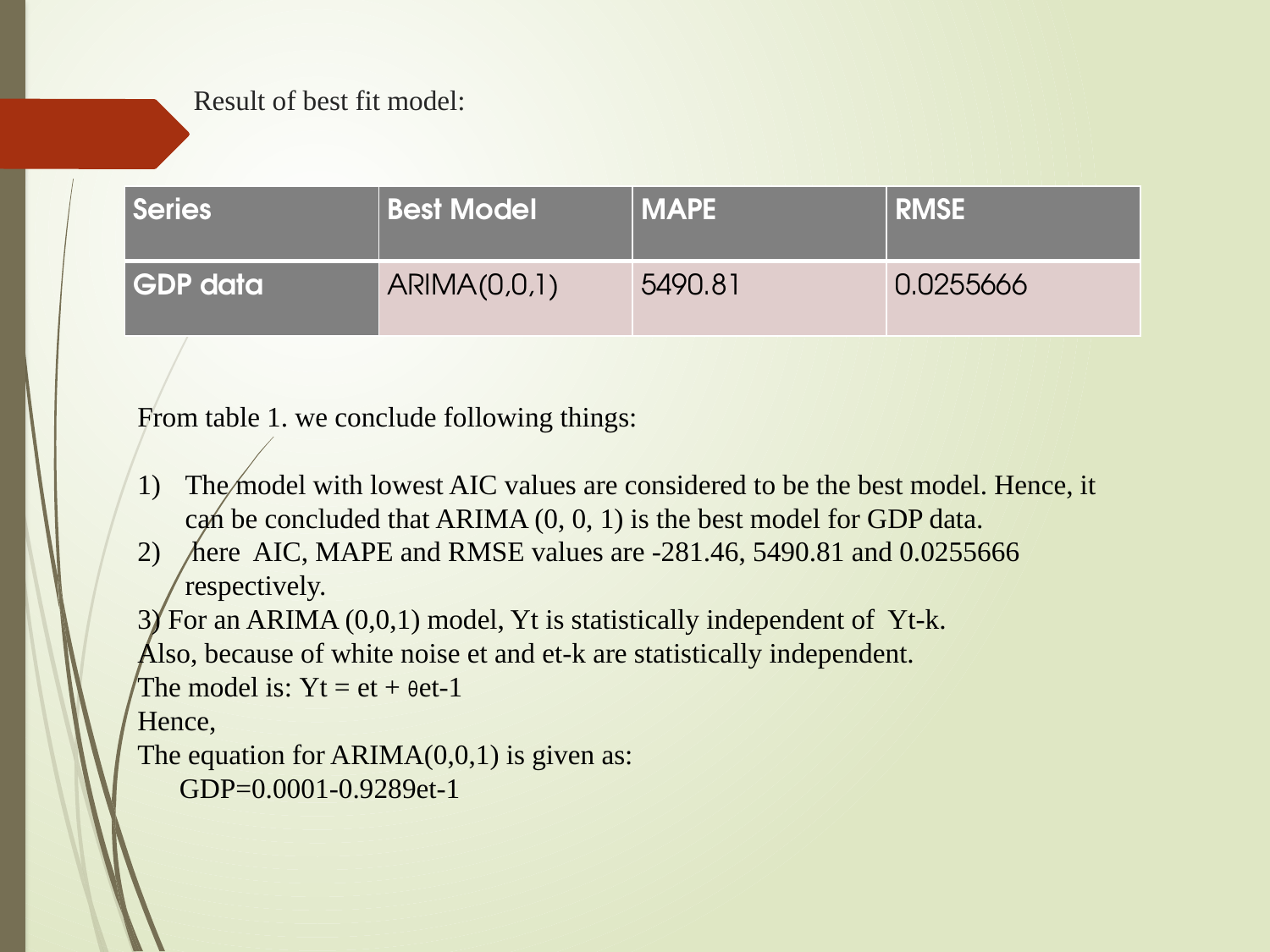

# Result of best fit model:
| Series | Best Model | MAPE | RMSE |
| --- | --- | --- | --- |
| GDP data | ARIMA(0,0,1) | 5490.81 | 0.0255666 |

From table 1. we conclude following things:

The model with lowest AIC values are considered to be the best model. Hence, it can be concluded that ARIMA (0, 0, 1) is the best model for GDP data.
 here  AIC, MAPE and RMSE values are -281.46, 5490.81 and 0.0255666 respectively.
3) For an ARIMA (0,0,1) model, Yt is statistically independent of  Yt-k.
Also, because of white noise et and et-k are statistically independent.
The model is: Yt = et + θet-1
Hence,
The equation for ARIMA(0,0,1) is given as:
      GDP=0.0001-0.9289et-1